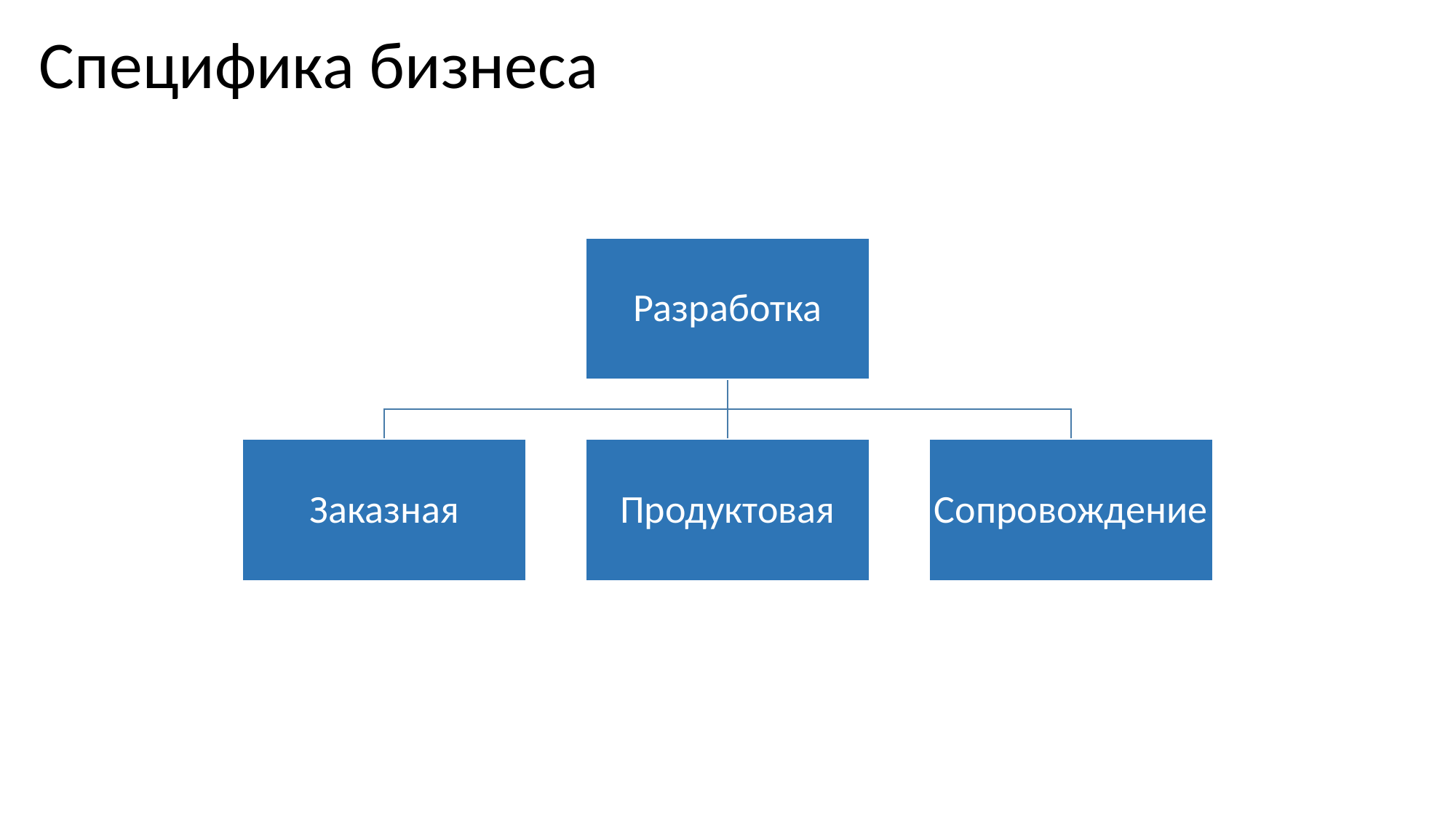

# Специфика бизнеса
Разработка
Заказная
Продуктовая
Сопровождение